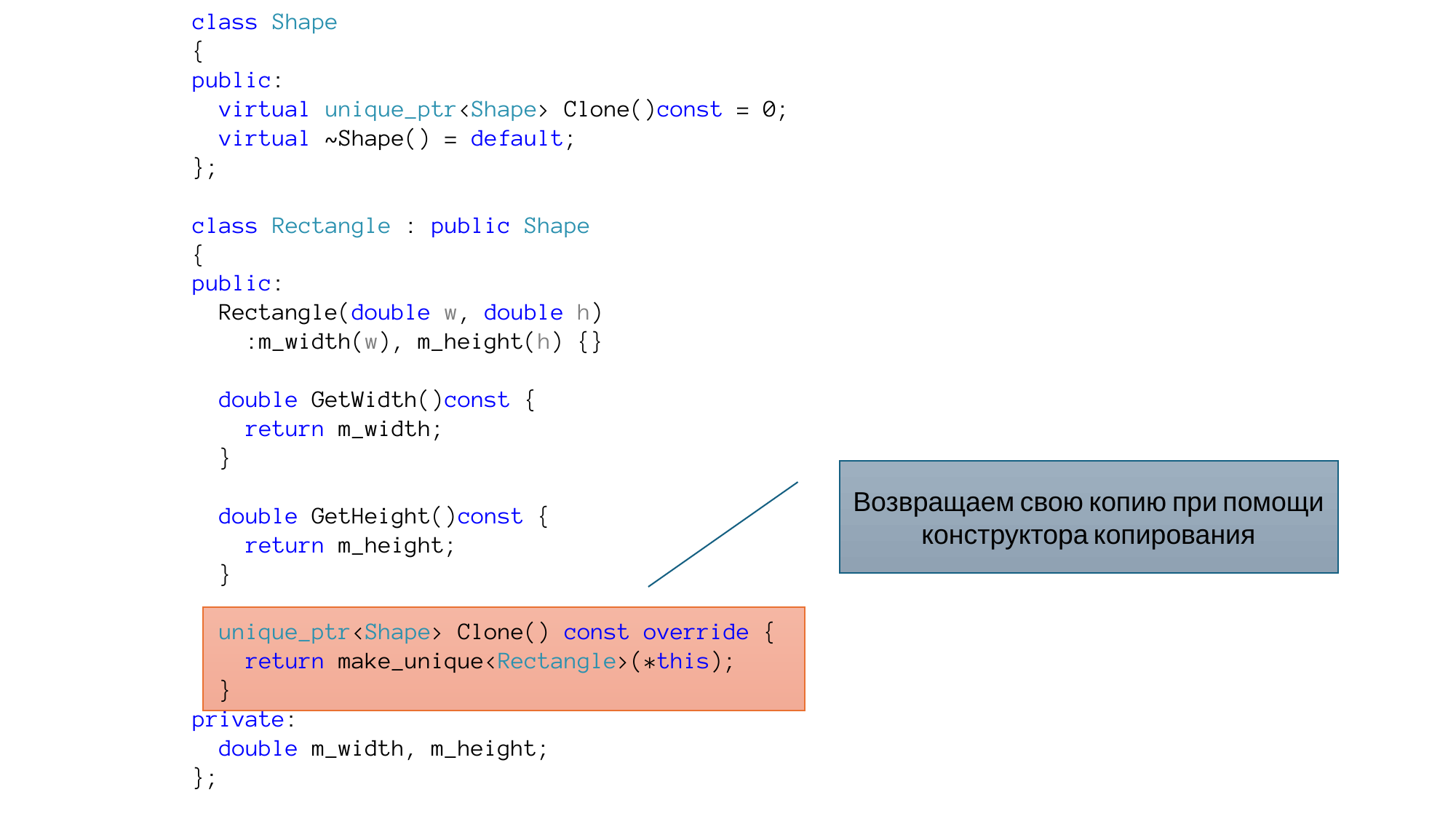

class Shape
{
public:
  virtual unique_ptr<Shape> Clone()const = 0;
  virtual ~Shape() = default;
};

class Rectangle : public Shape
{
public:
  Rectangle(double w, double h)
    :m_width(w), m_height(h) {}

  double GetWidth()const {
    return m_width;
  }

  double GetHeight()const {
    return m_height;
  }

  unique_ptr<Shape> Clone() const override {
    return make_unique<Rectangle>(*this);
  }
private:
  double m_width, m_height;
};
Возвращаем свою копию при помощи конструктора копирования